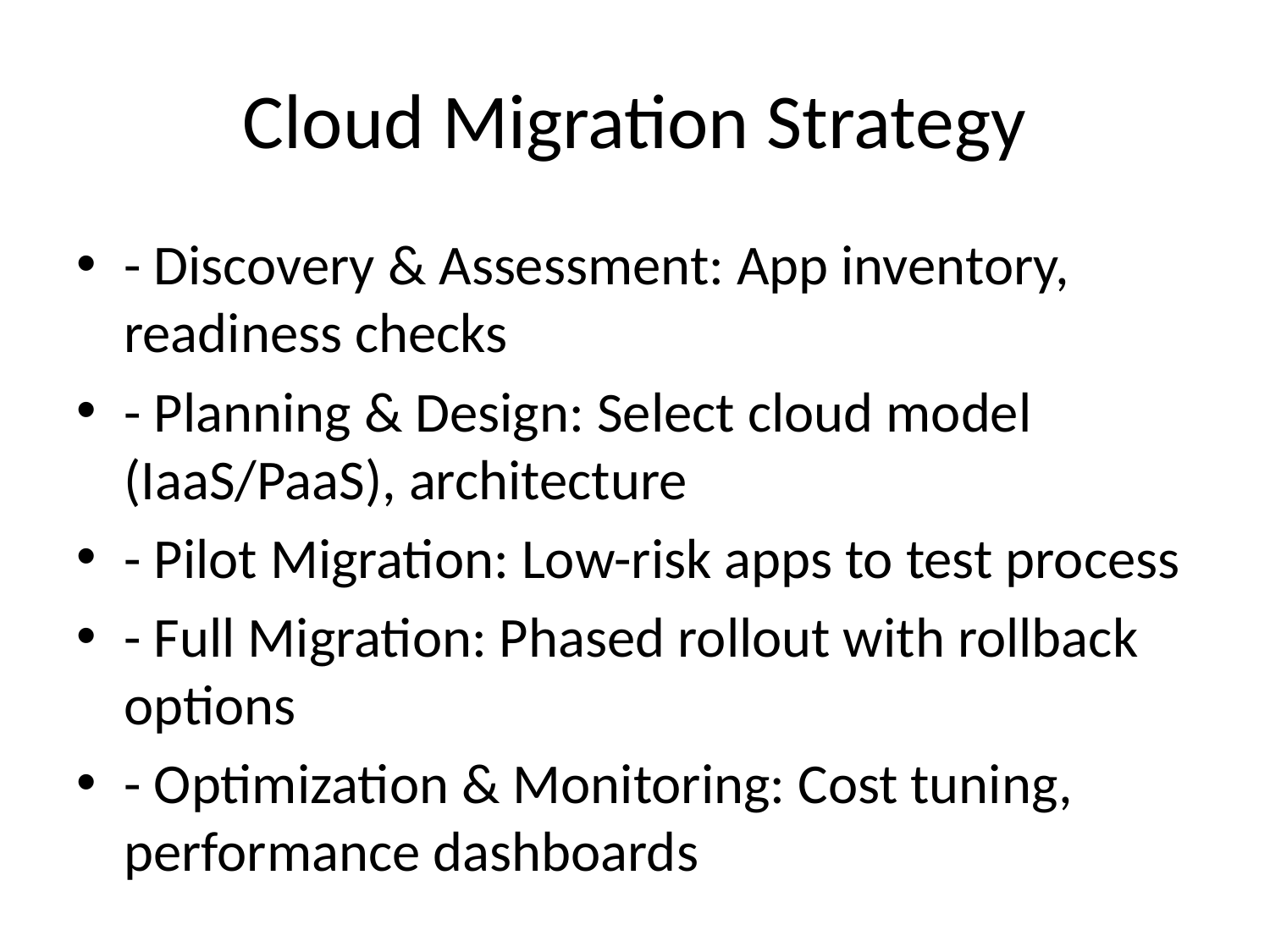

# Cloud Migration Strategy
- Discovery & Assessment: App inventory, readiness checks
- Planning & Design: Select cloud model (IaaS/PaaS), architecture
- Pilot Migration: Low-risk apps to test process
- Full Migration: Phased rollout with rollback options
- Optimization & Monitoring: Cost tuning, performance dashboards